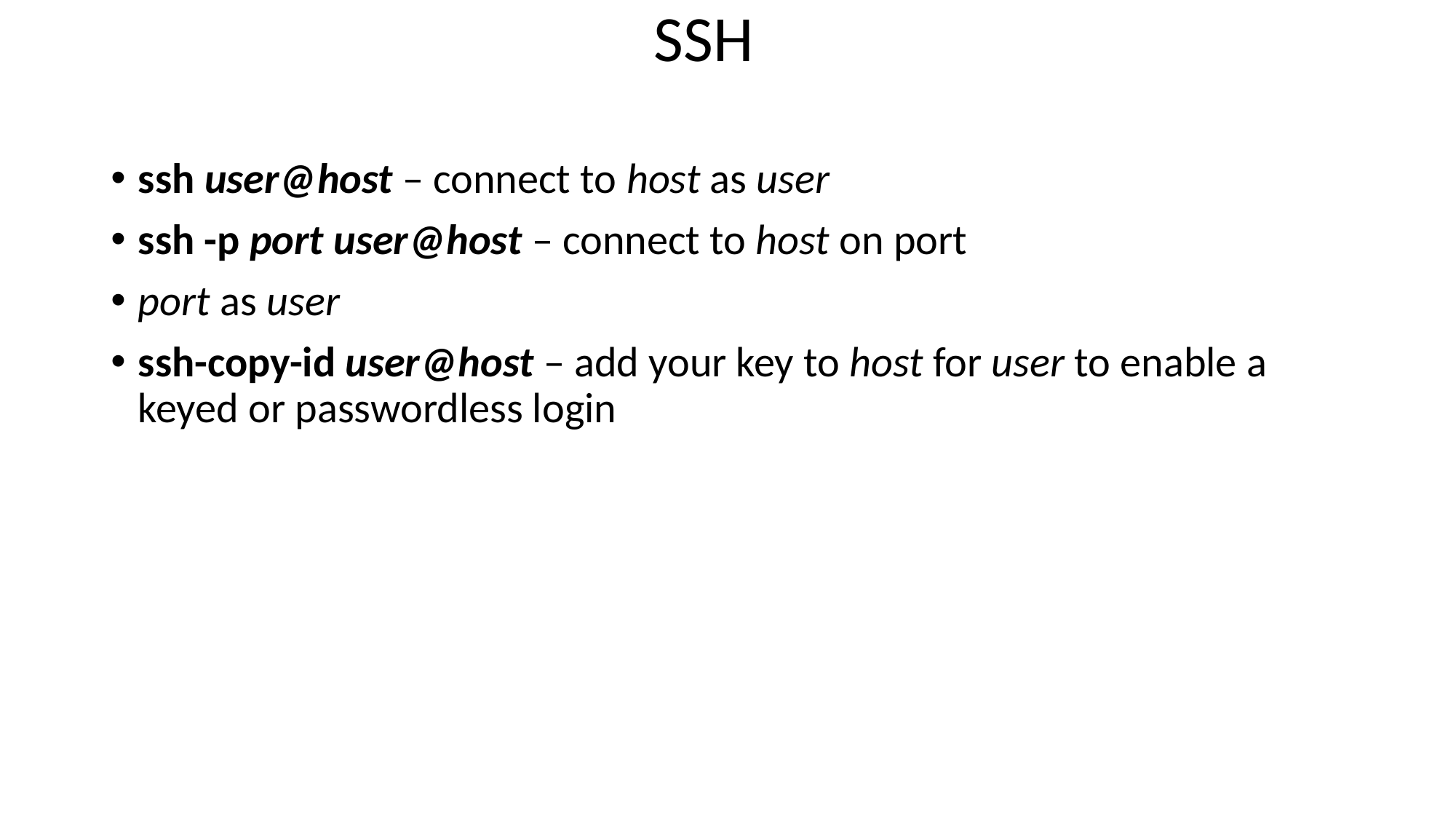

# SSH
ssh user@host – connect to host as user
ssh -p port user@host – connect to host on port
port as user
ssh-copy-id user@host – add your key to host for user to enable a keyed or passwordless login